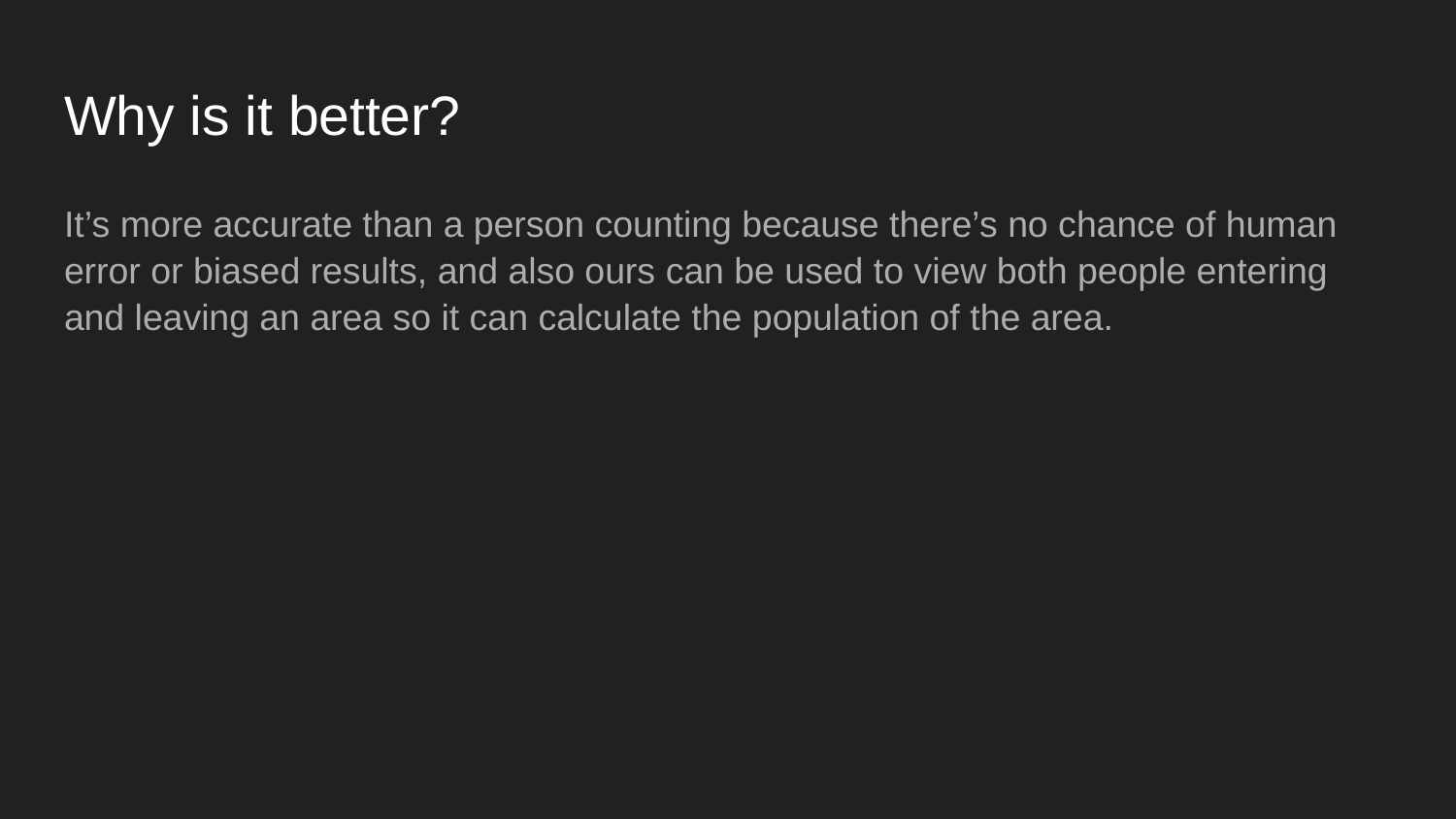

# Why is it better?
It’s more accurate than a person counting because there’s no chance of human error or biased results, and also ours can be used to view both people entering and leaving an area so it can calculate the population of the area.